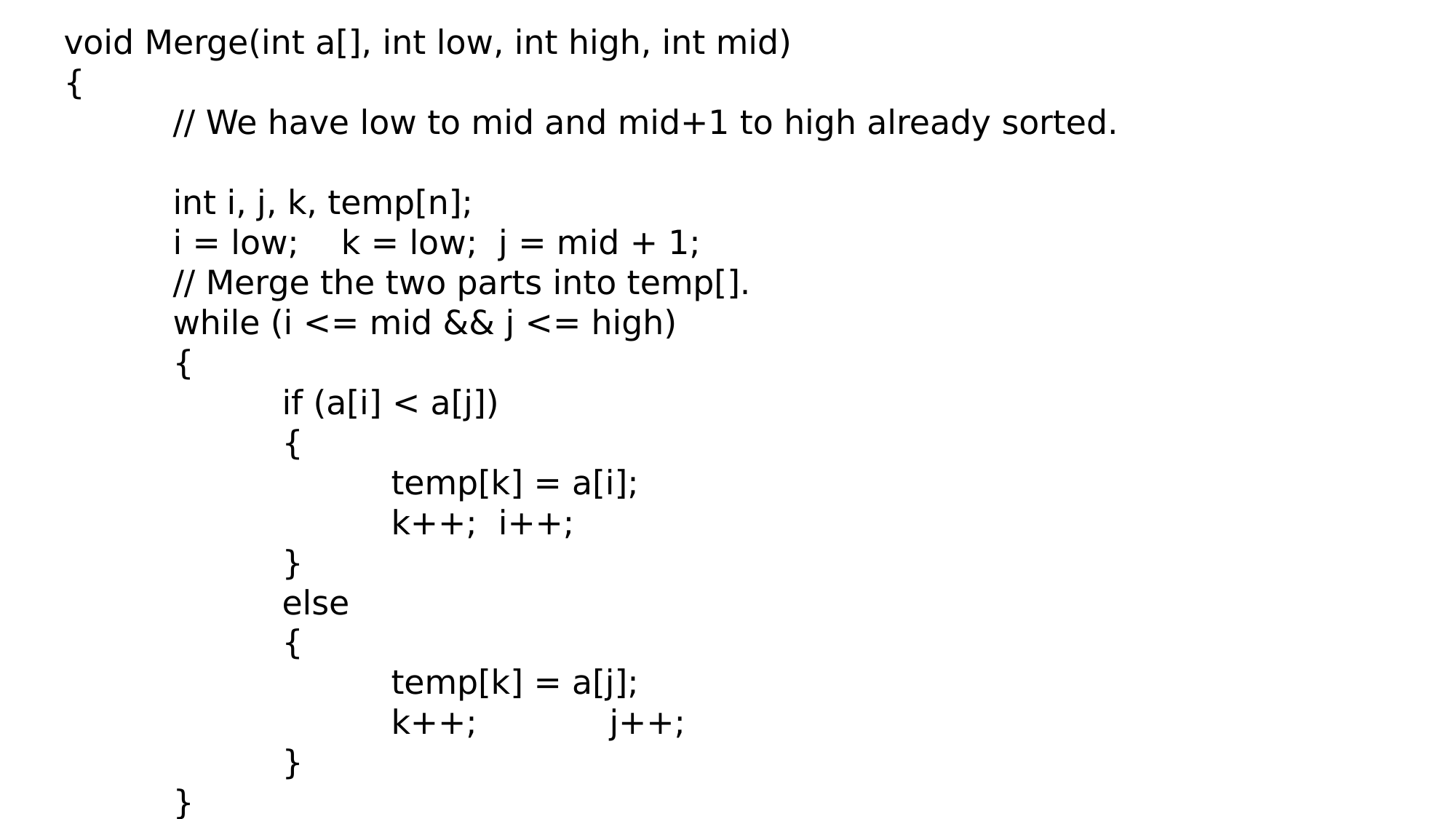

void Merge(int a[], int low, int high, int mid)
{
	// We have low to mid and mid+1 to high already sorted.

	int i, j, k, temp[n];
	i = low;    k = low;  j = mid + 1;
 	// Merge the two parts into temp[].
	while (i <= mid && j <= high)
	{
		if (a[i] < a[j])
		{
			temp[k] = a[i];
			k++;  i++;
		}
		else
		{
			temp[k] = a[j];
			k++; 		j++;
		}
	}